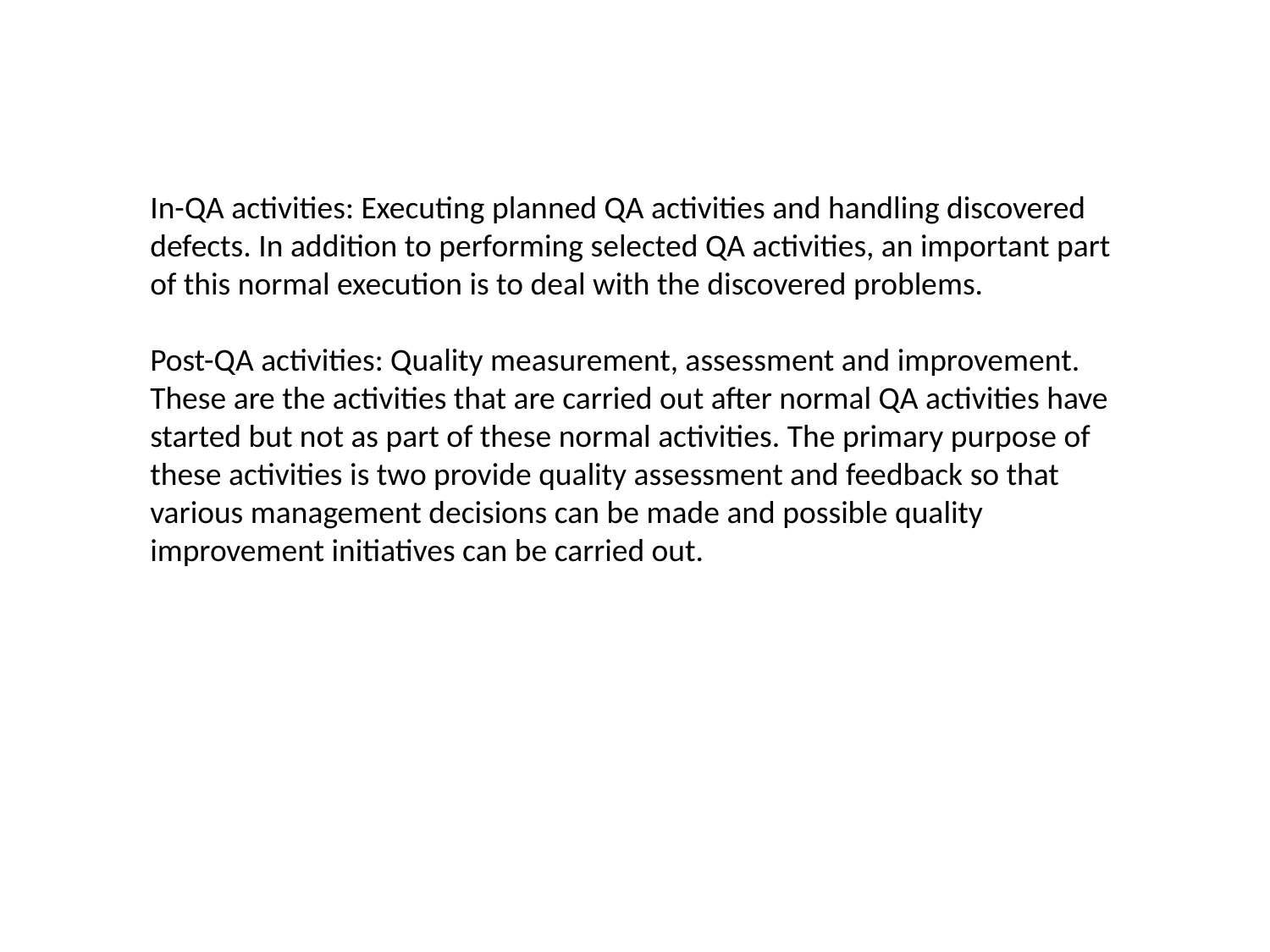

In-QA activities: Executing planned QA activities and handling discovered defects. In addition to performing selected QA activities, an important part of this normal execution is to deal with the discovered problems.

Post-QA activities: Quality measurement, assessment and improvement. These are the activities that are carried out after normal QA activities have started but not as part of these normal activities. The primary purpose of these activities is two provide quality assessment and feedback so that various management decisions can be made and possible quality improvement initiatives can be carried out.